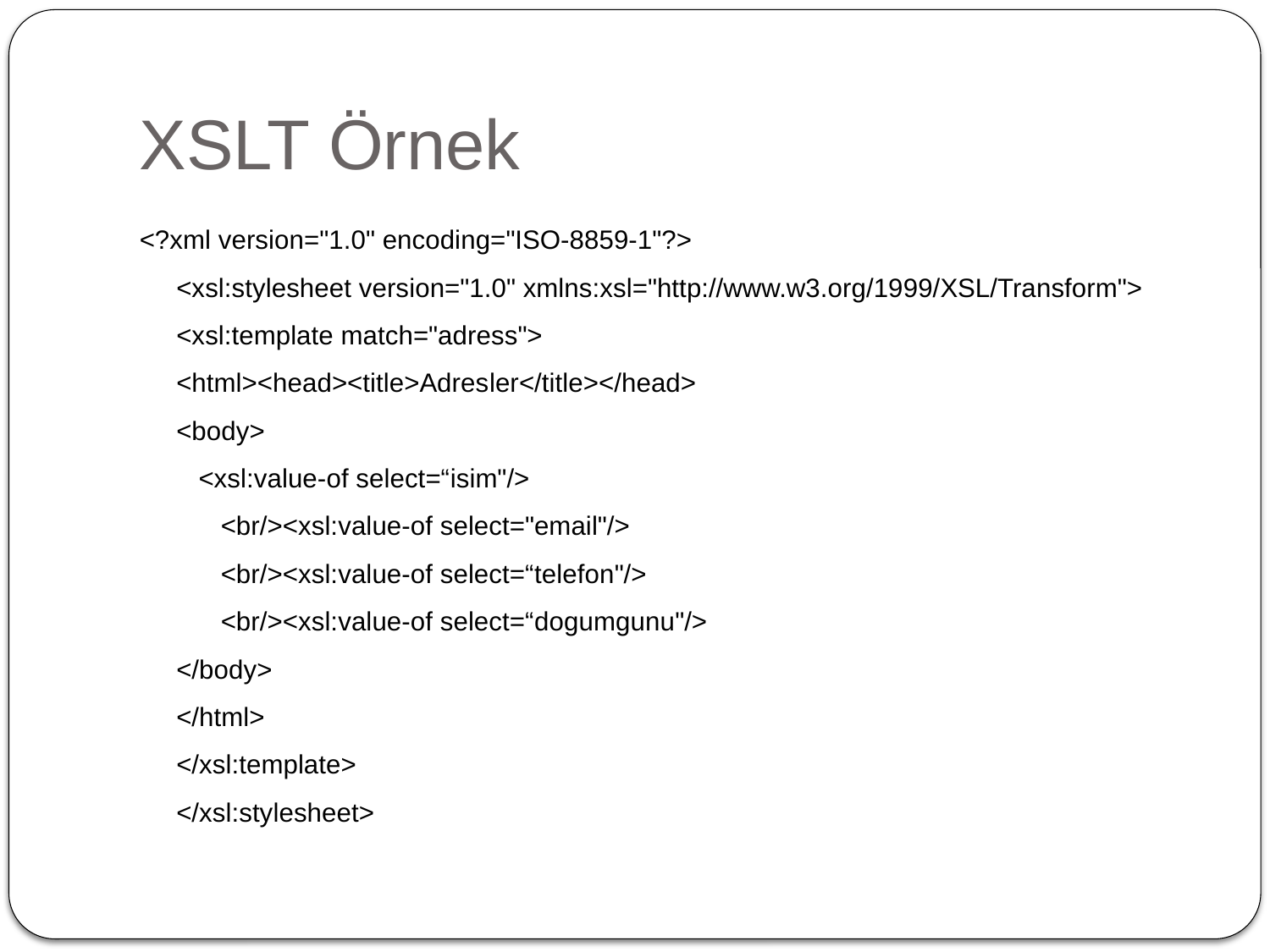

# XSLT Örnek
<?xml version="1.0" encoding="ISO-8859-1"?>
	<xsl:stylesheet version="1.0" xmlns:xsl="http://www.w3.org/1999/XSL/Transform">
		<xsl:template match="adress">
 			<html><head><title>Adresler</title></head>
 			<body>
			   <xsl:value-of select=“isim"/>
			      <br/><xsl:value-of select="email"/>
			      <br/><xsl:value-of select=“telefon"/>
			      <br/><xsl:value-of select=“dogumgunu"/>
 			</body>
 			</html>
 		</xsl:template>
	</xsl:stylesheet>